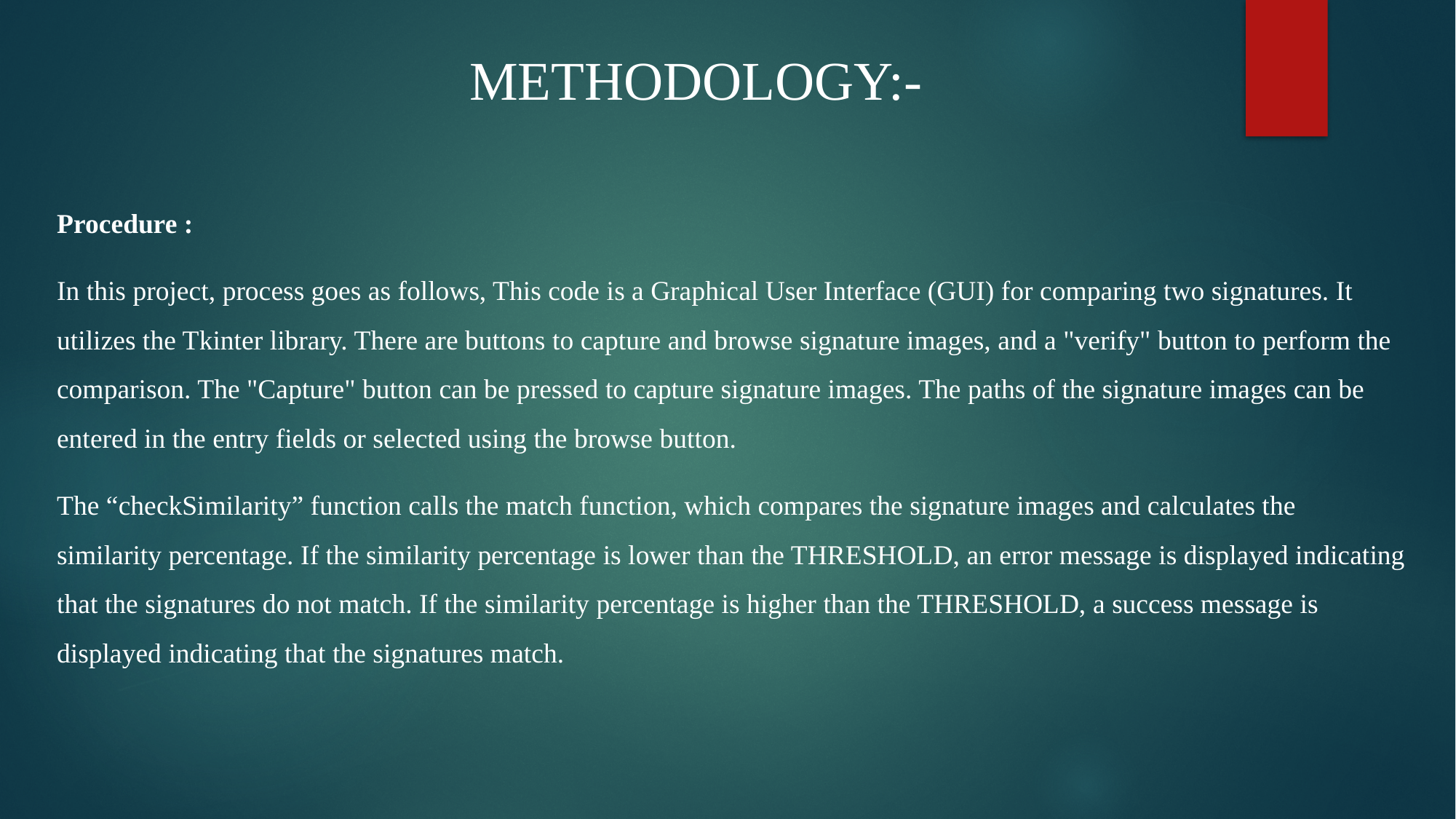

METHODOLOGY:-
Procedure :
In this project, process goes as follows, This code is a Graphical User Interface (GUI) for comparing two signatures. It utilizes the Tkinter library. There are buttons to capture and browse signature images, and a "verify" button to perform the comparison. The "Capture" button can be pressed to capture signature images. The paths of the signature images can be entered in the entry fields or selected using the browse button.
The “checkSimilarity” function calls the match function, which compares the signature images and calculates the similarity percentage. If the similarity percentage is lower than the THRESHOLD, an error message is displayed indicating that the signatures do not match. If the similarity percentage is higher than the THRESHOLD, a success message is displayed indicating that the signatures match.